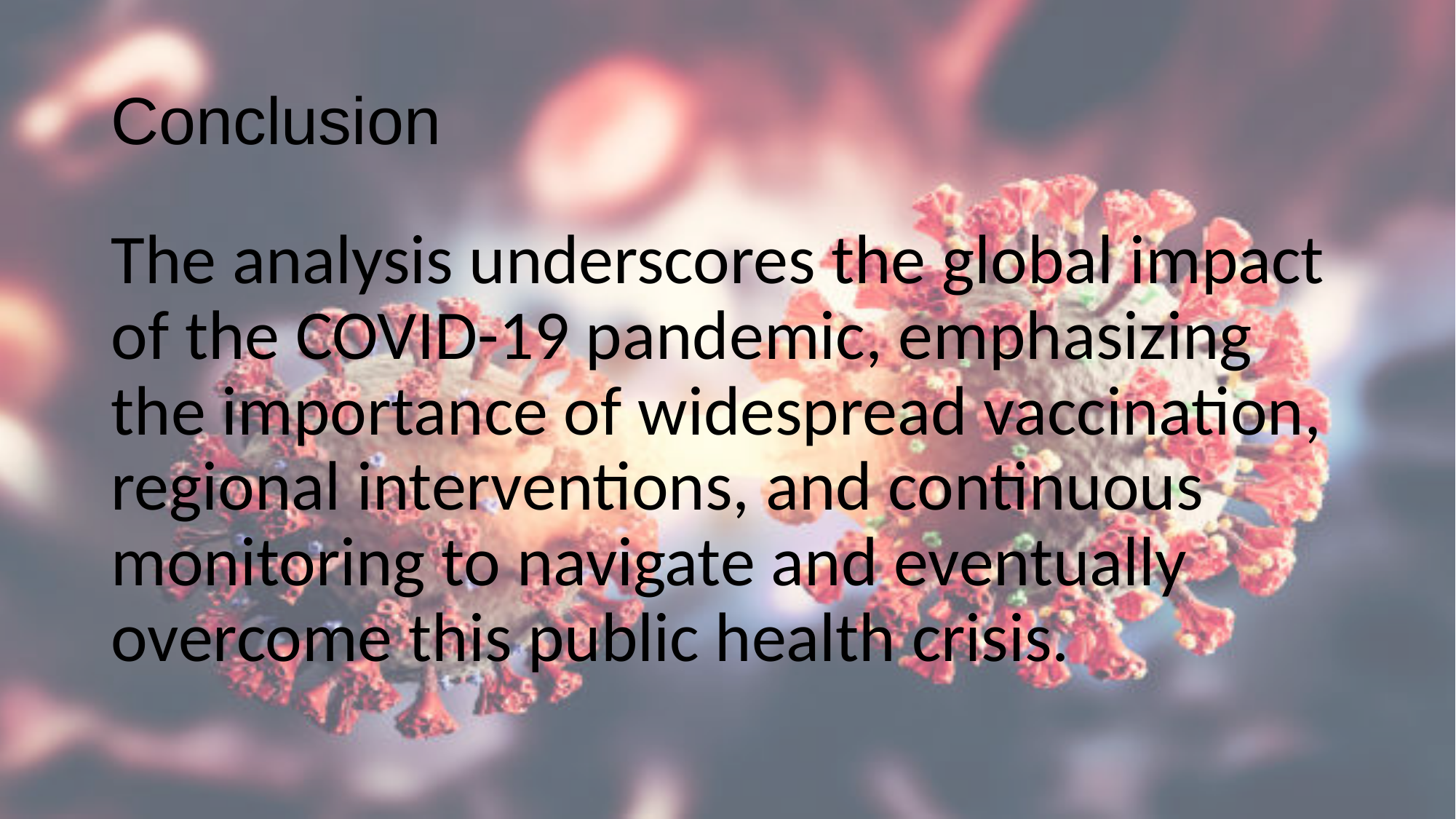

# Conclusion
The analysis underscores the global impact of the COVID-19 pandemic, emphasizing the importance of widespread vaccination, regional interventions, and continuous monitoring to navigate and eventually overcome this public health crisis.